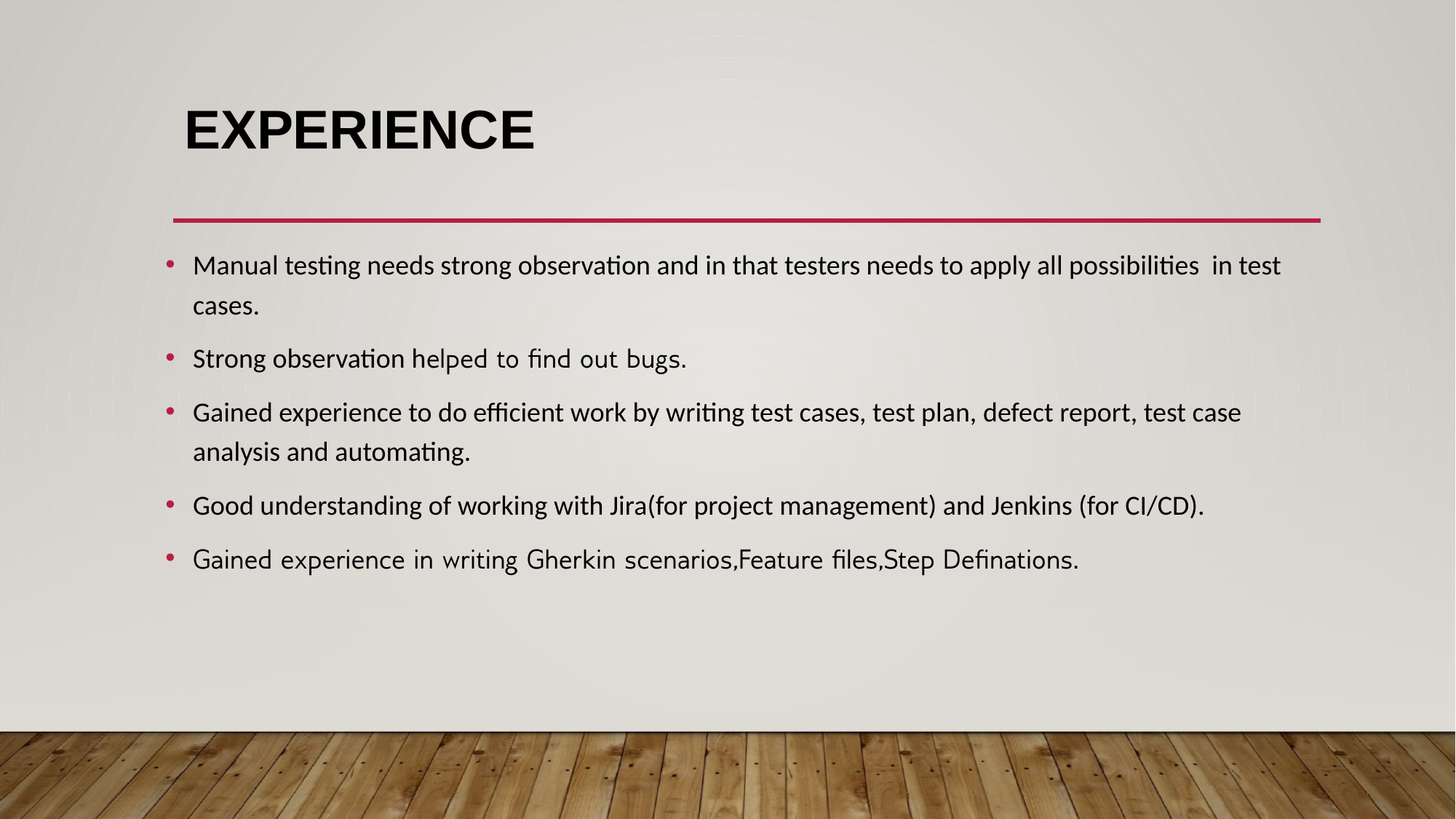

# Experience

Manual testing needs strong observation and in that testers needs to apply all possibilities  in test cases.
Strong observation helped to find out bugs.
Gained experience to do efficient work by writing test cases, test plan, defect report, test case analysis and automating.
Good understanding of working with Jira(for project management) and Jenkins (for CI/CD).
Gained experience in writing Gherkin scenarios,Feature files,Step Definations.